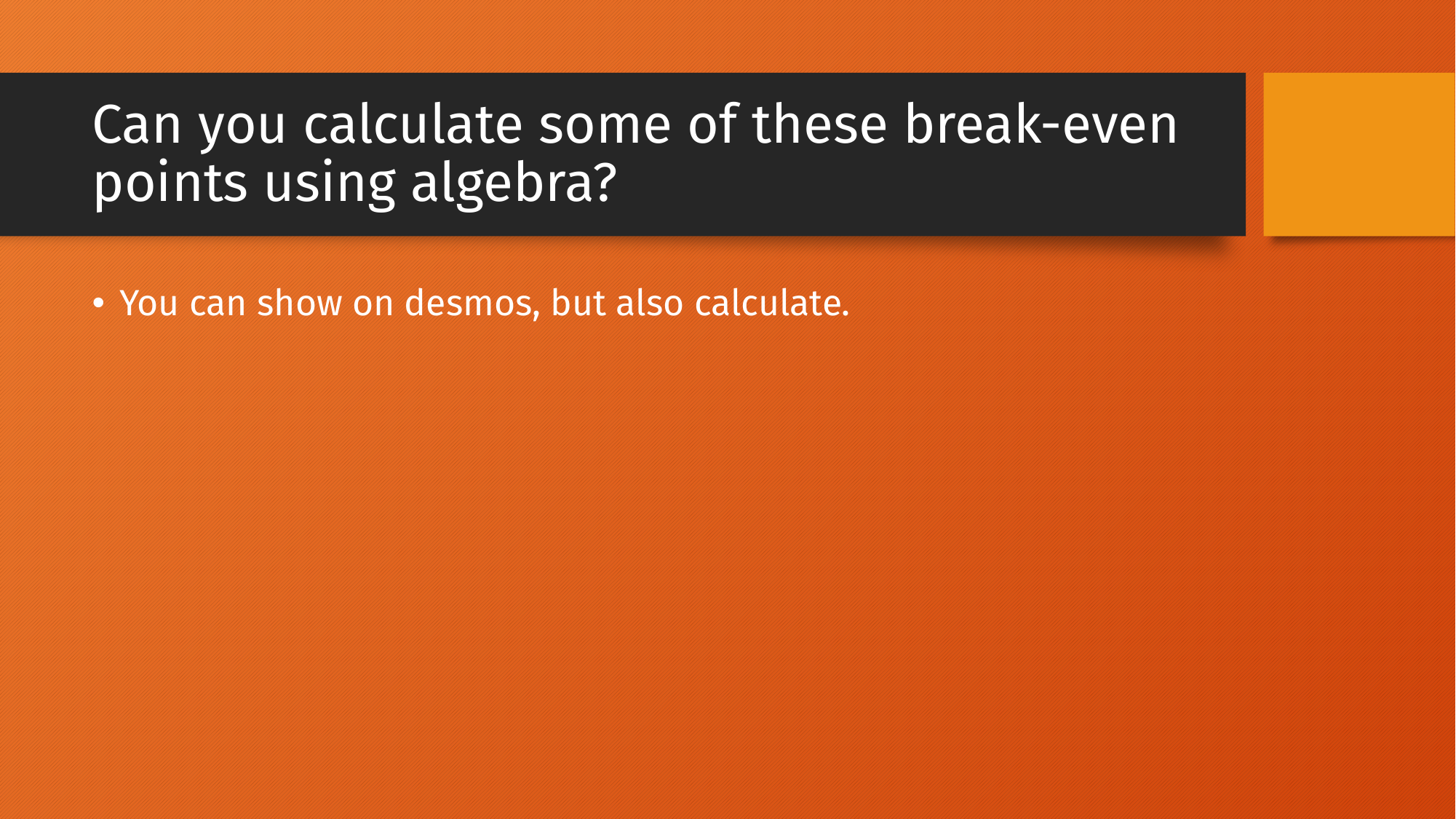

# Can you calculate some of these break-even points using algebra?
You can show on desmos, but also calculate.